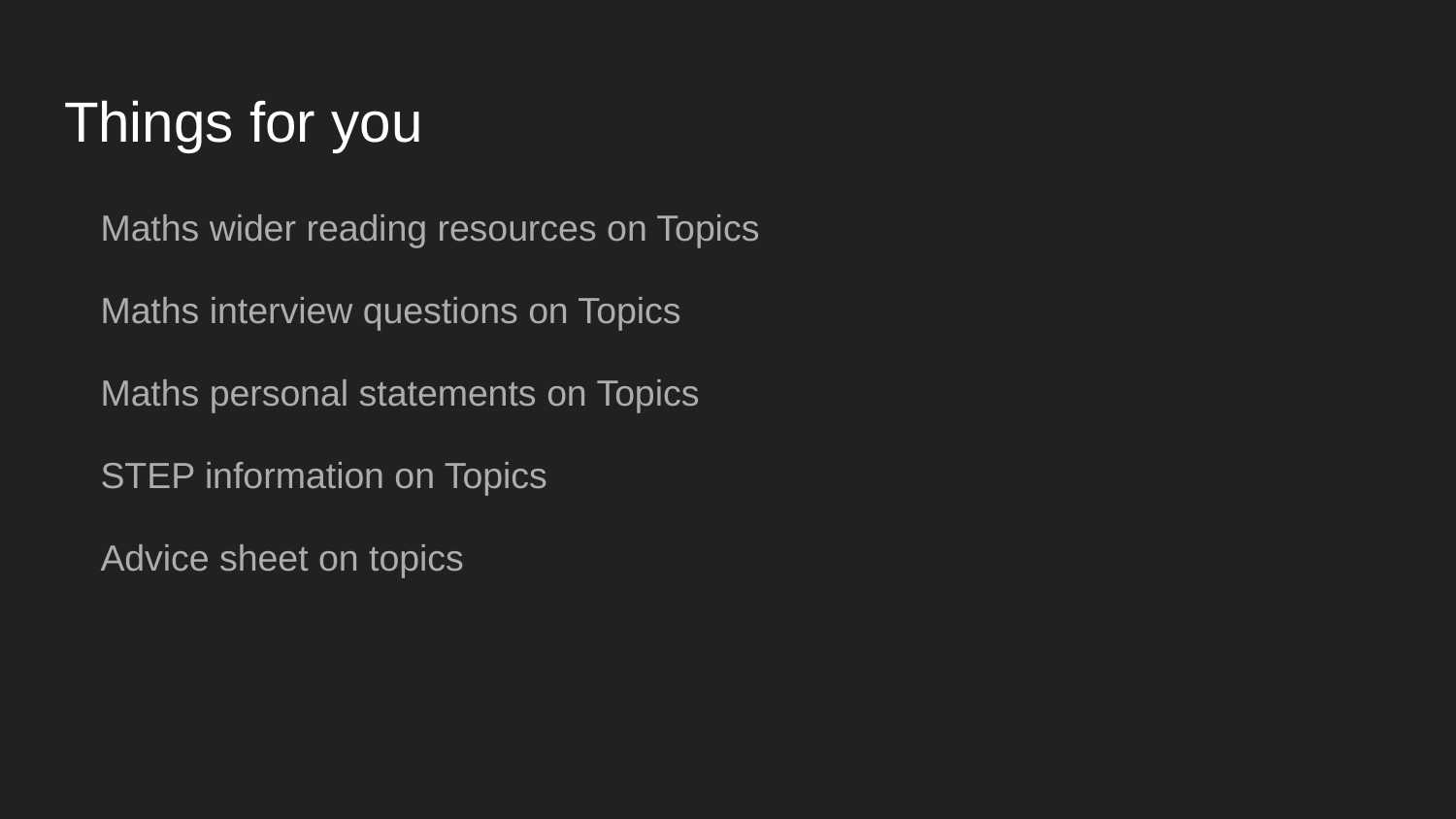

# Things for you
Maths wider reading resources on Topics
Maths interview questions on Topics
Maths personal statements on Topics
STEP information on Topics
Advice sheet on topics